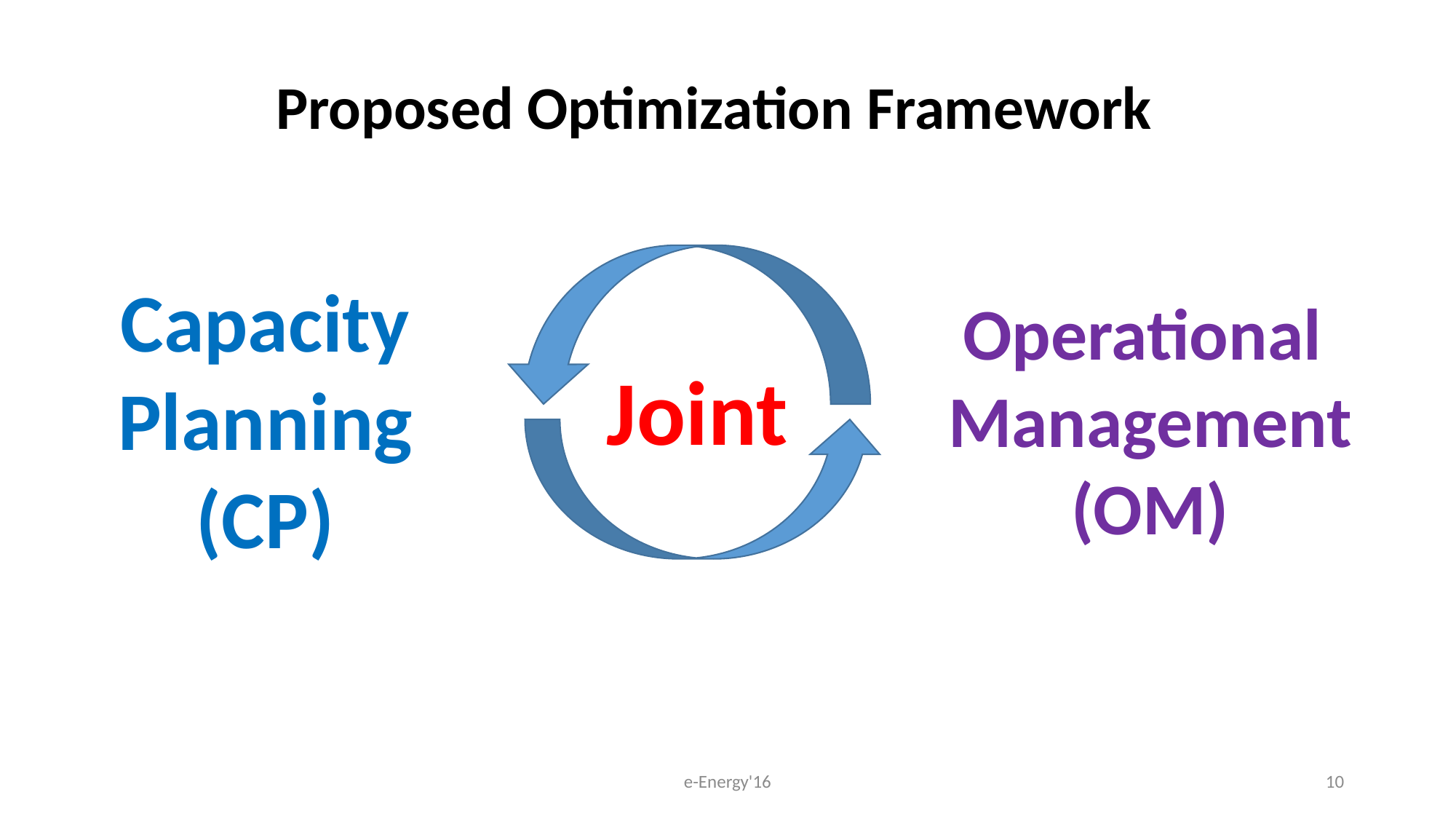

Proposed Optimization Framework

Capacity Planning
(CP)
Operational
Management
(OM)

Joint
e-Energy'16
10